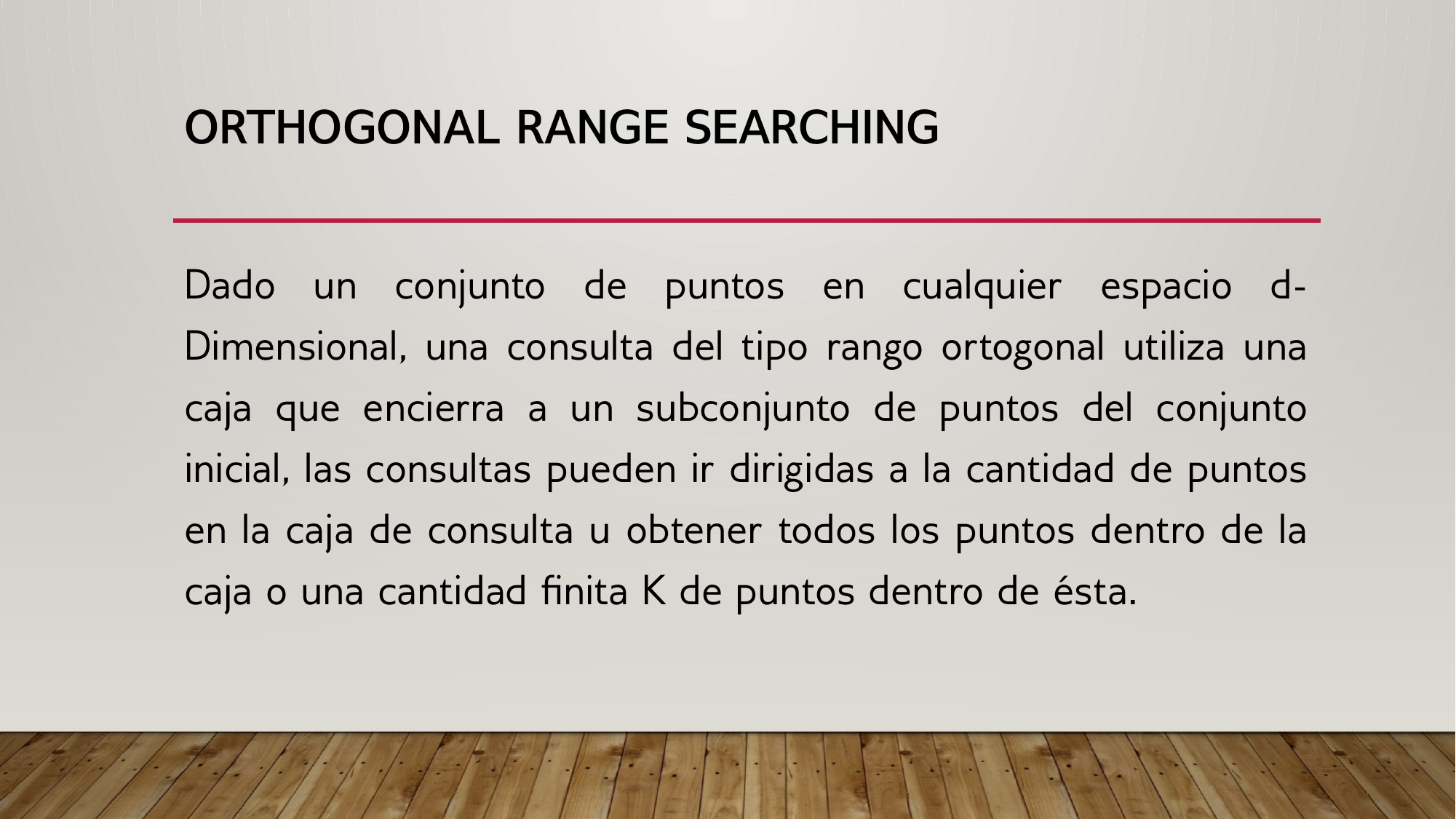

# Orthogonal range searching
Dado un conjunto de puntos en cualquier espacio d-Dimensional, una consulta del tipo rango ortogonal utiliza una caja que encierra a un subconjunto de puntos del conjunto inicial, las consultas pueden ir dirigidas a la cantidad de puntos en la caja de consulta u obtener todos los puntos dentro de la caja o una cantidad finita K de puntos dentro de ésta.